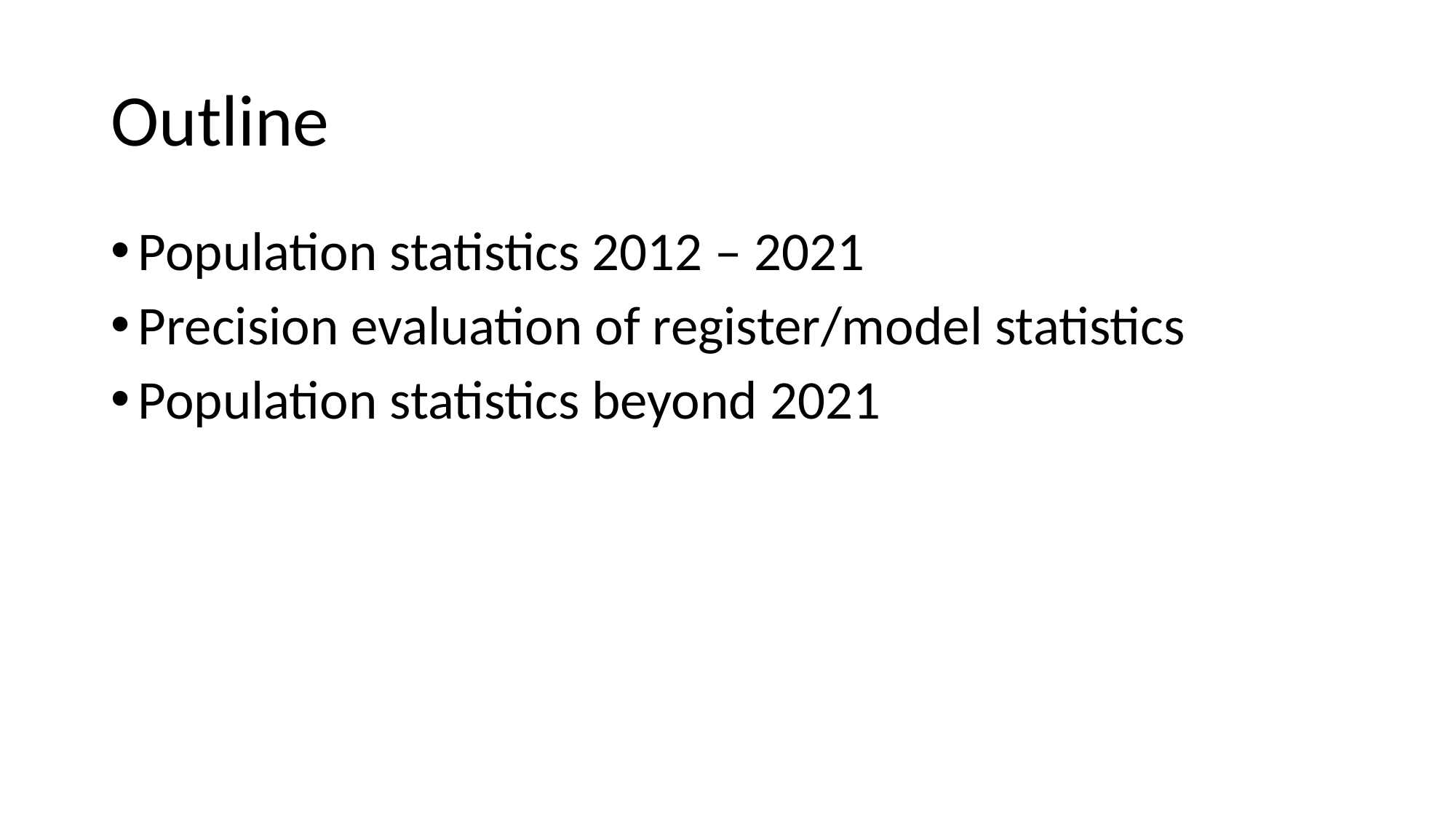

# Outline
Population statistics 2012 – 2021
Precision evaluation of register/model statistics
Population statistics beyond 2021